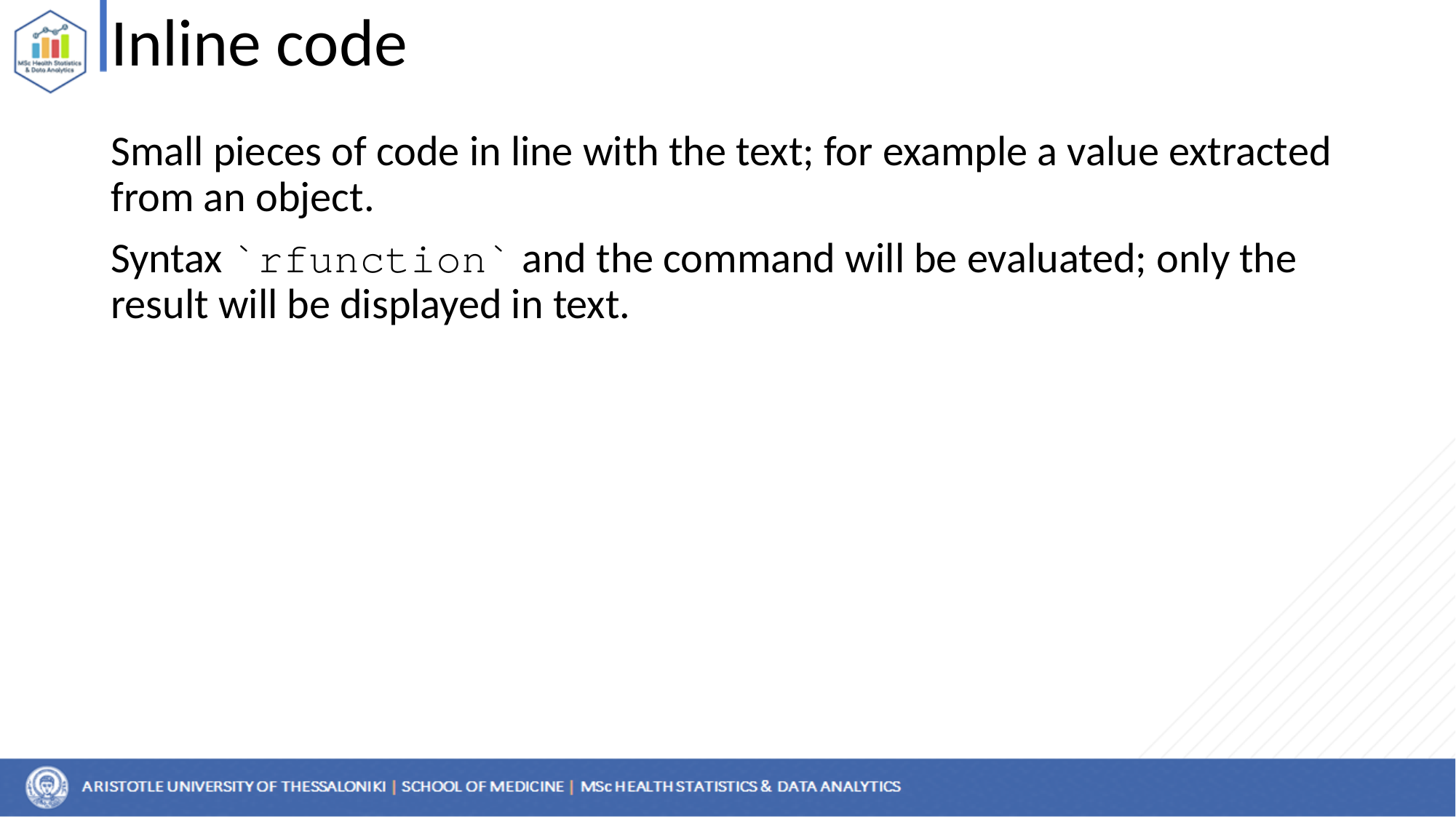

# Inline code
Small pieces of code in line with the text; for example a value extracted from an object.
Syntax `rfunction` and the command will be evaluated; only the result will be displayed in text.